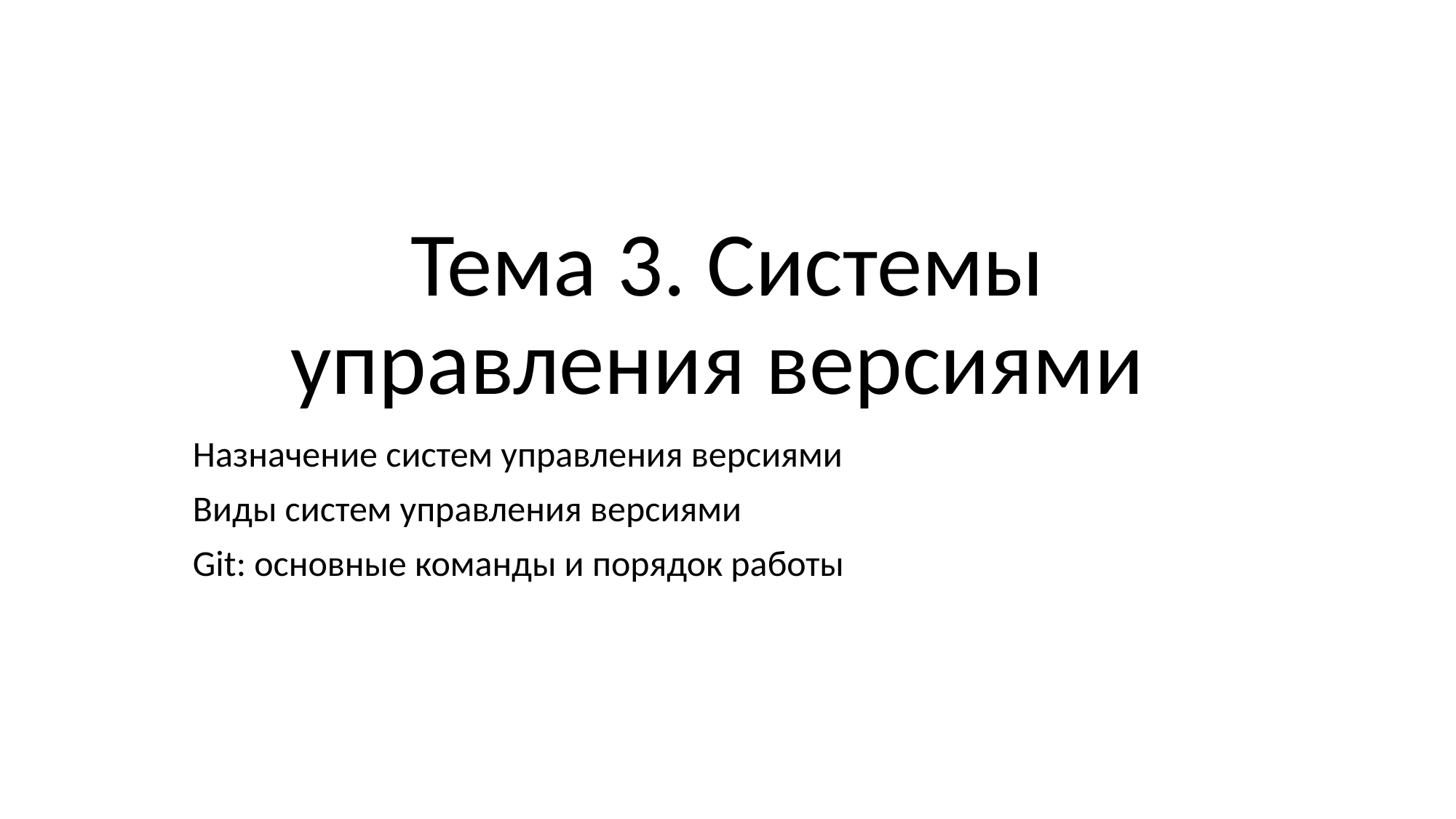

# Тема 3. Системы управления версиями
Назначение систем управления версиями
Виды систем управления версиями
Git: основные команды и порядок работы